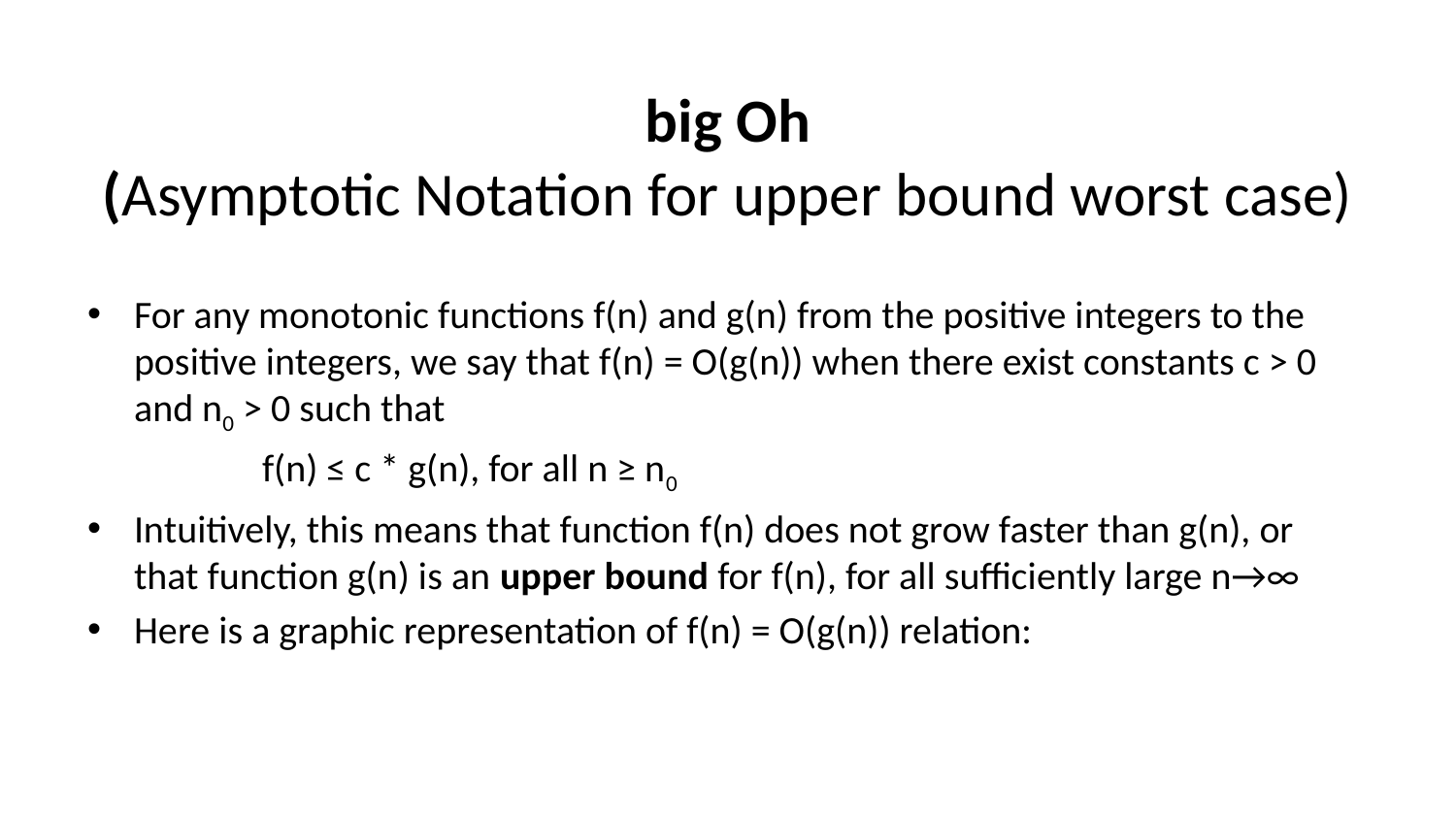

# big Oh (Asymptotic Notation for upper bound worst case)
For any monotonic functions f(n) and g(n) from the positive integers to the positive integers, we say that f(n) = O(g(n)) when there exist constants c > 0 and n0 > 0 such that
		f(n) ≤ c * g(n), for all n ≥ n0
Intuitively, this means that function f(n) does not grow faster than g(n), or that function g(n) is an upper bound for f(n), for all sufficiently large n→∞
Here is a graphic representation of f(n) = O(g(n)) relation: